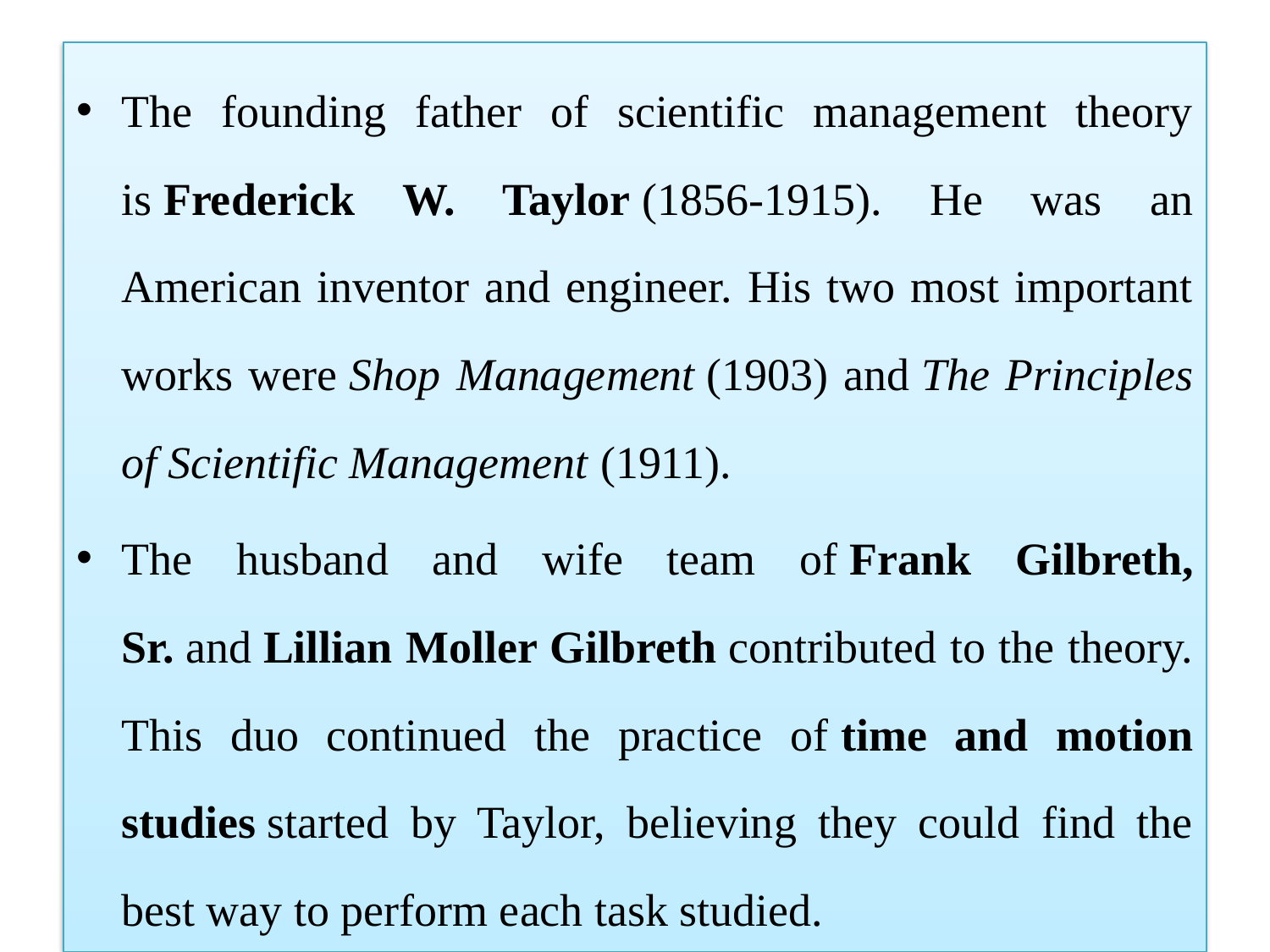

The founding father of scientific management theory is Frederick W. Taylor (1856-1915). He was an American inventor and engineer. His two most important works were Shop Management (1903) and The Principles of Scientific Management (1911).
The husband and wife team of Frank Gilbreth, Sr. and Lillian Moller Gilbreth contributed to the theory. This duo continued the practice of time and motion studies started by Taylor, believing they could find the best way to perform each task studied.